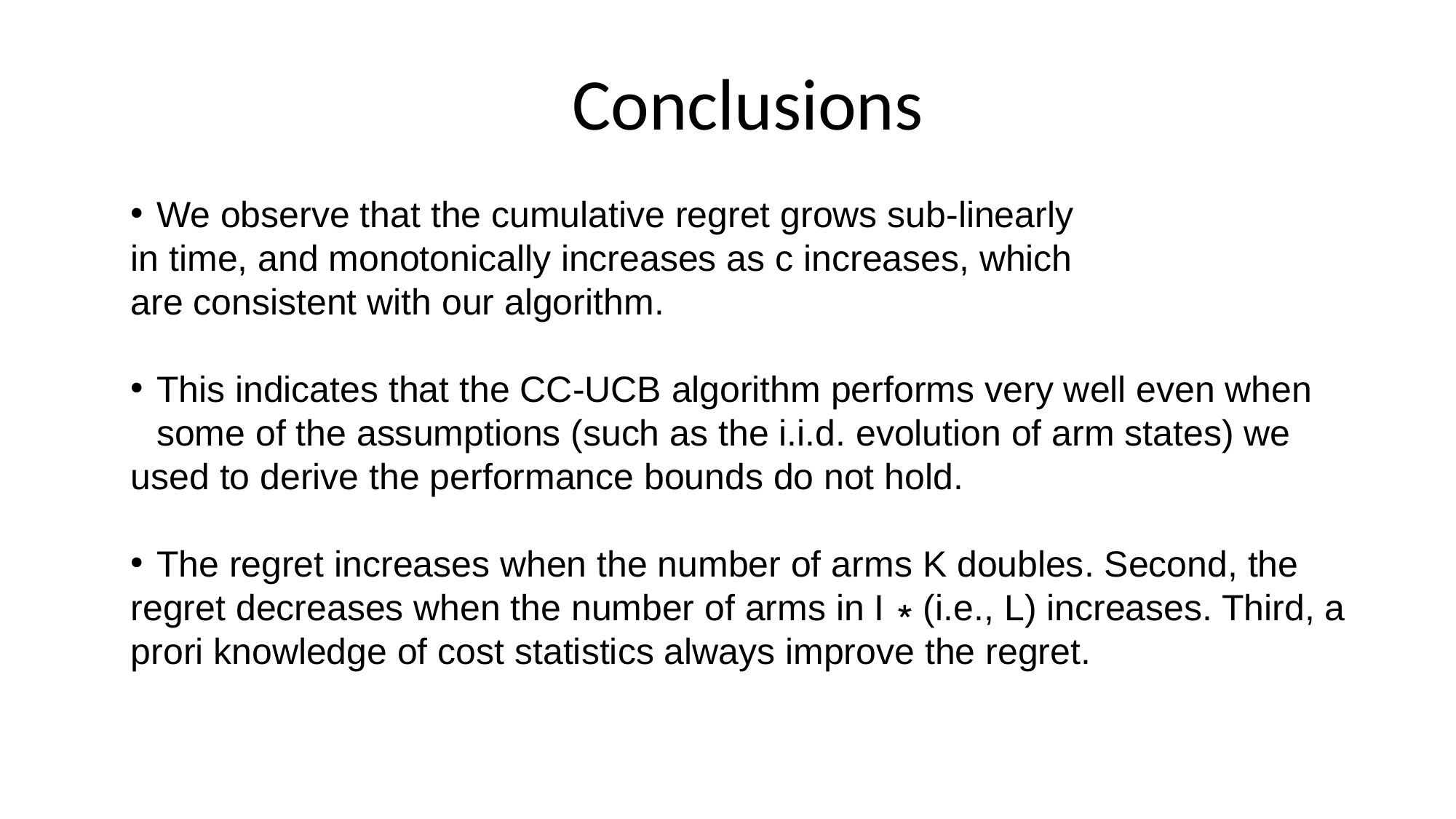

Conclusions
We observe that the cumulative regret grows sub-linearly
in time, and monotonically increases as c increases, which
are consistent with our algorithm.

This indicates that the CC-UCB algorithm performs very well even when some of the assumptions (such as the i.i.d. evolution of arm states) we
used to derive the performance bounds do not hold.

The regret increases when the number of arms K doubles. Second, the
regret decreases when the number of arms in I ∗ (i.e., L) increases. Third, a prori knowledge of cost statistics always improve the regret.